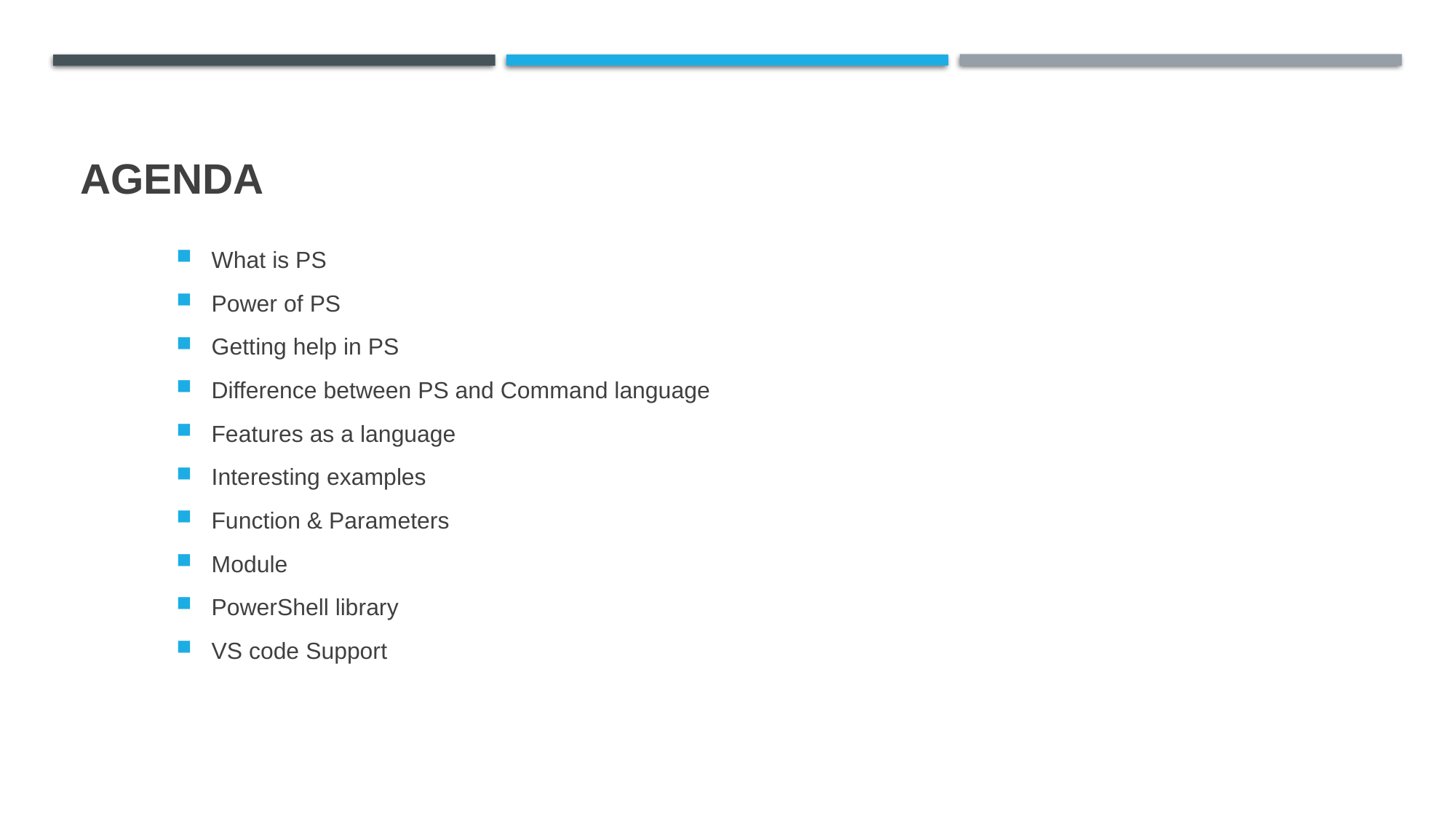

# agenda
What is PS
Power of PS
Getting help in PS
Difference between PS and Command language
Features as a language
Interesting examples
Function & Parameters
Module
PowerShell library
VS code Support